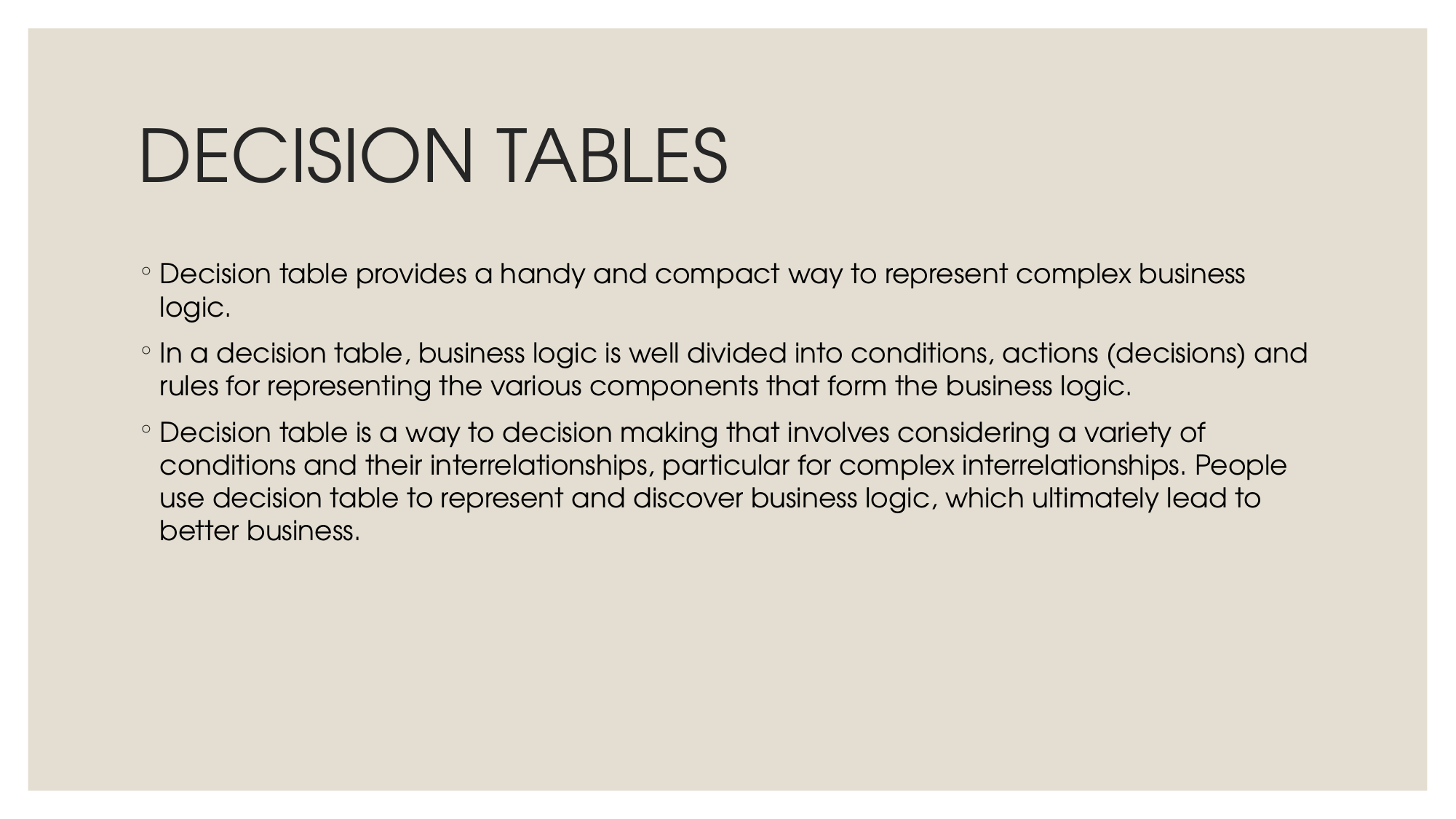

# DECISION TABLES
Decision table provides a handy and compact way to represent complex business logic.
In a decision table, business logic is well divided into conditions, actions (decisions) and rules for representing the various components that form the business logic.
Decision table is a way to decision making that involves considering a variety of conditions and their interrelationships, particular for complex interrelationships. People use decision table to represent and discover business logic, which ultimately lead to better business.